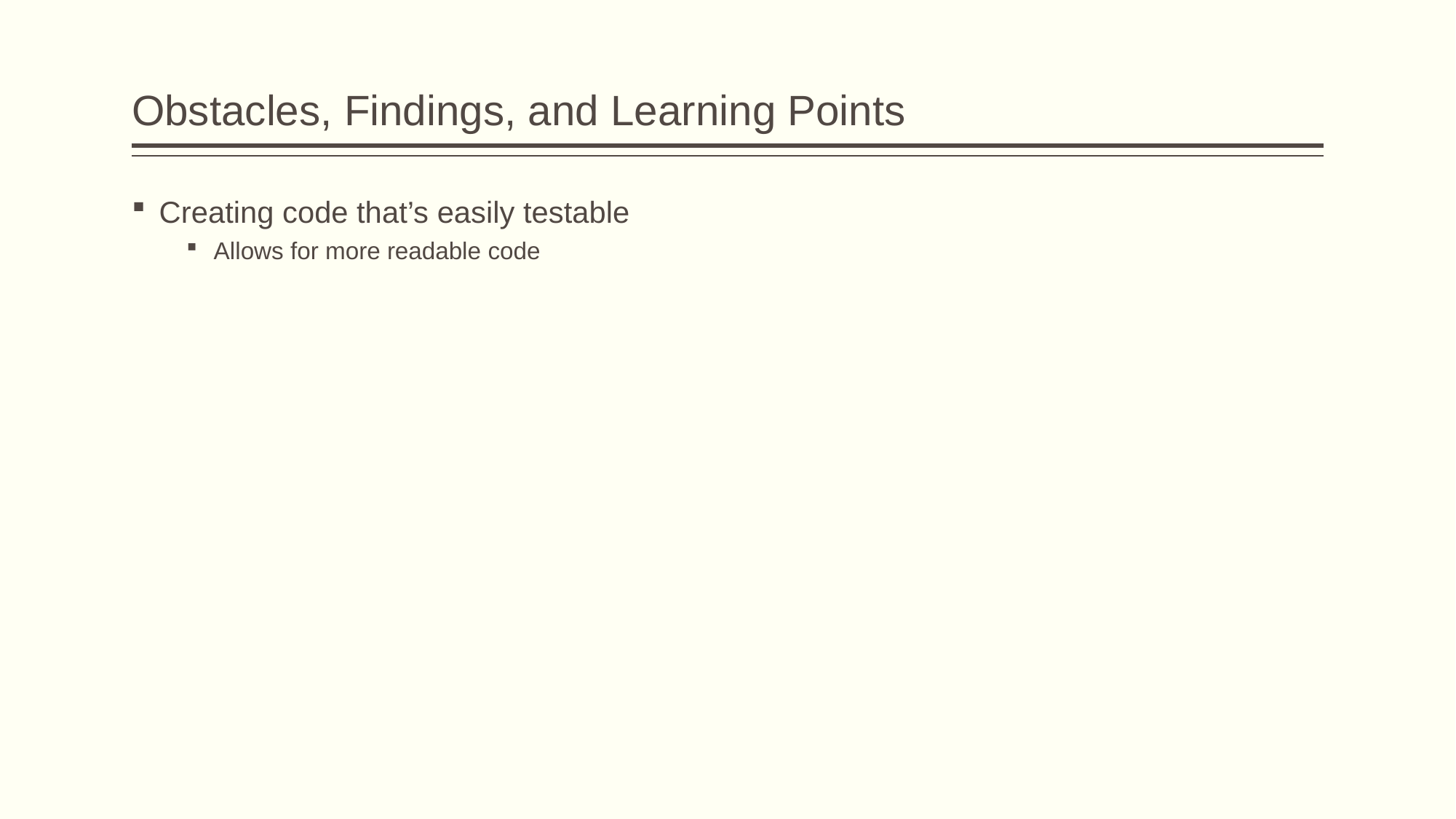

# Obstacles, Findings, and Learning Points
Creating code that’s easily testable
Allows for more readable code